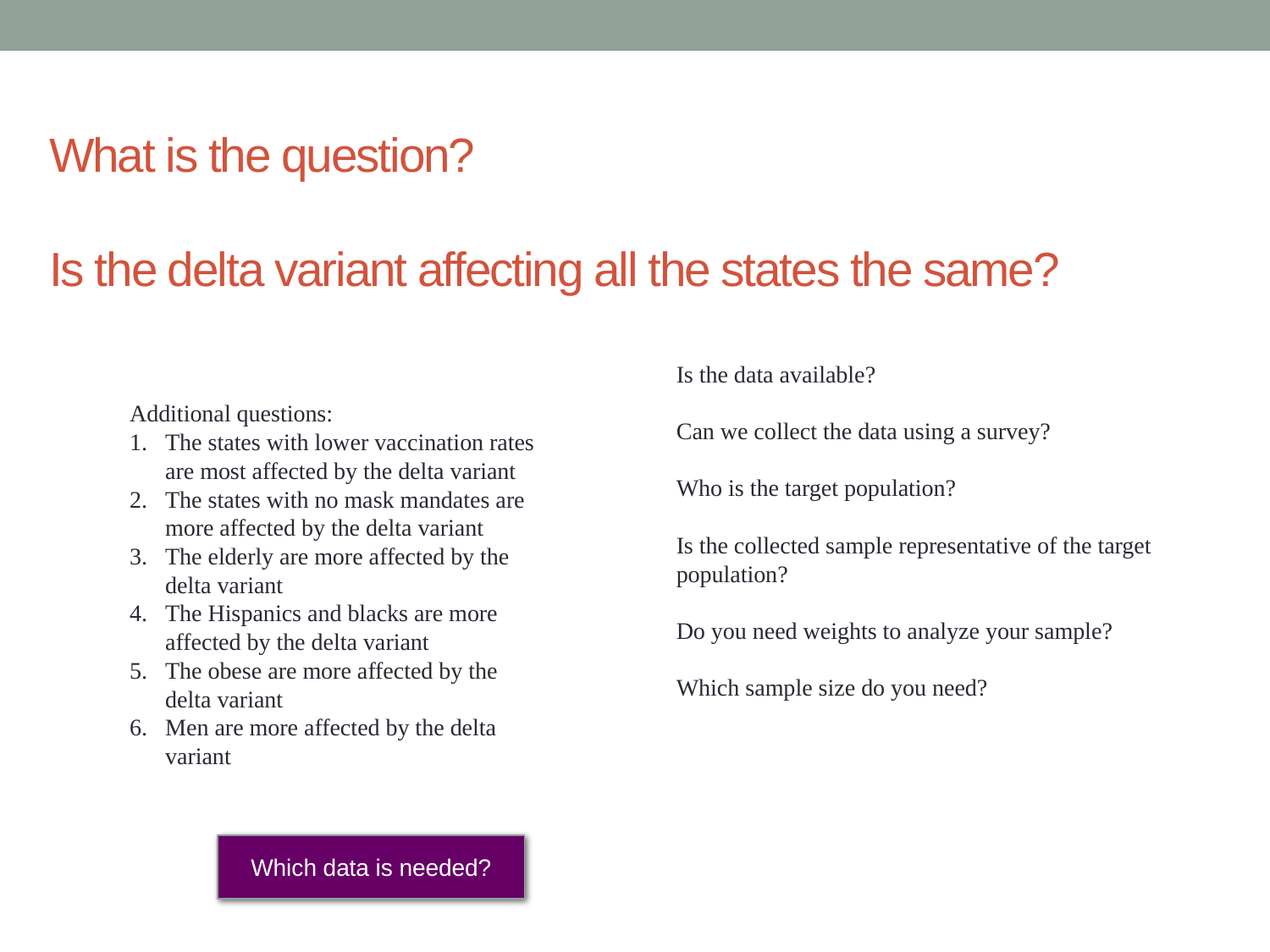

# What is the question? Is the delta variant affecting all the states the same?

Additional questions:
The states with lower vaccination rates are most affected by the delta variant
The states with no mask mandates are more affected by the delta variant
The elderly are more affected by the delta variant
The Hispanics and blacks are more affected by the delta variant
The obese are more affected by the delta variant
Men are more affected by the delta variant

Is the data available?

Can we collect the data using a survey?

Who is the target population?

Is the collected sample representative of the target population?

Do you need weights to analyze your sample?

Which sample size do you need?

Which data is needed?